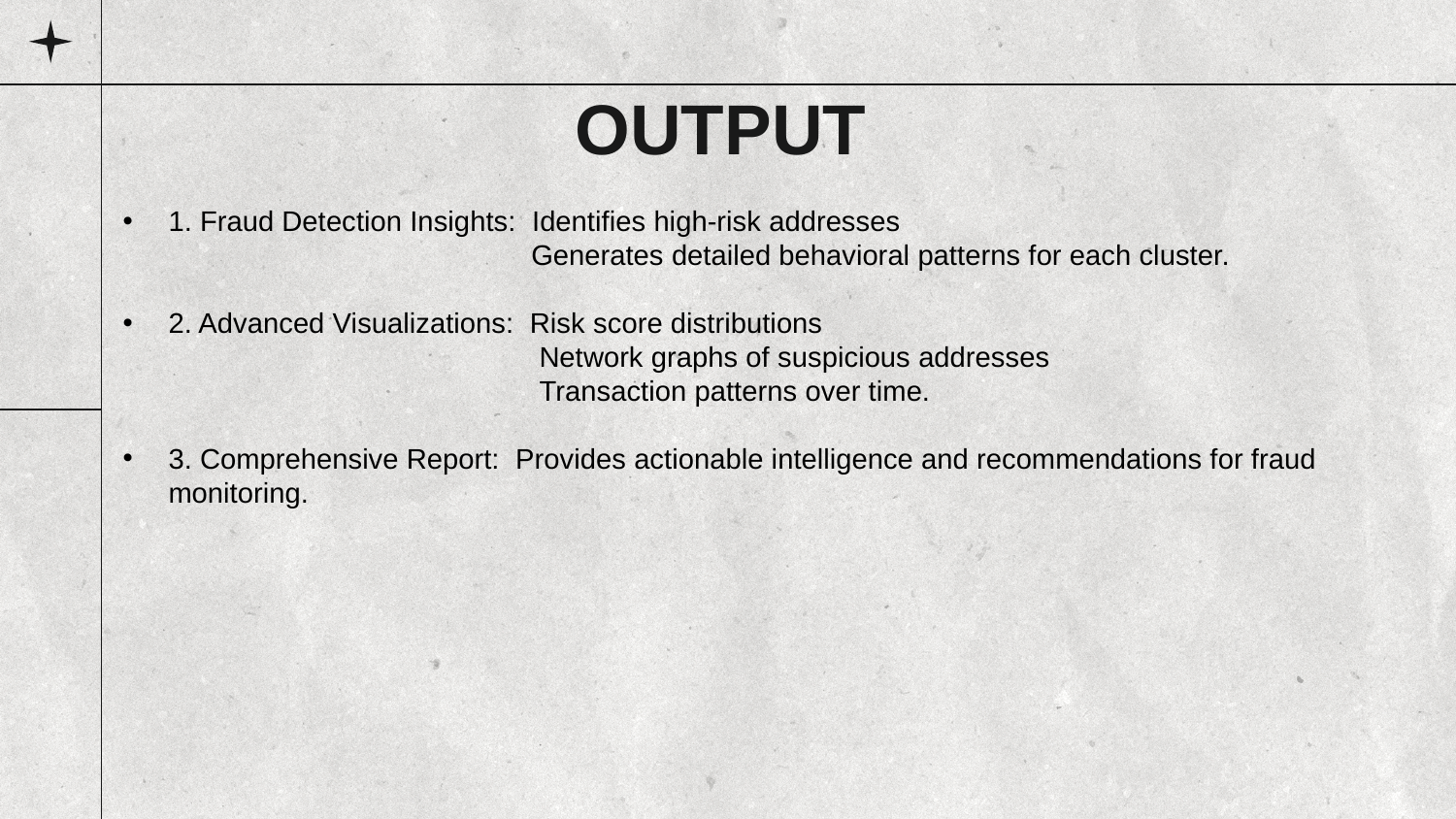

OUTPUT
1. Fraud Detection Insights:  Identifies high-risk addresses
                                                   Generates detailed behavioral patterns for each cluster.

2. Advanced Visualizations:  Risk score distributions
                                                    Network graphs of suspicious addresses
                                                    Transaction patterns over time.

3. Comprehensive Report:  Provides actionable intelligence and recommendations for fraud monitoring.